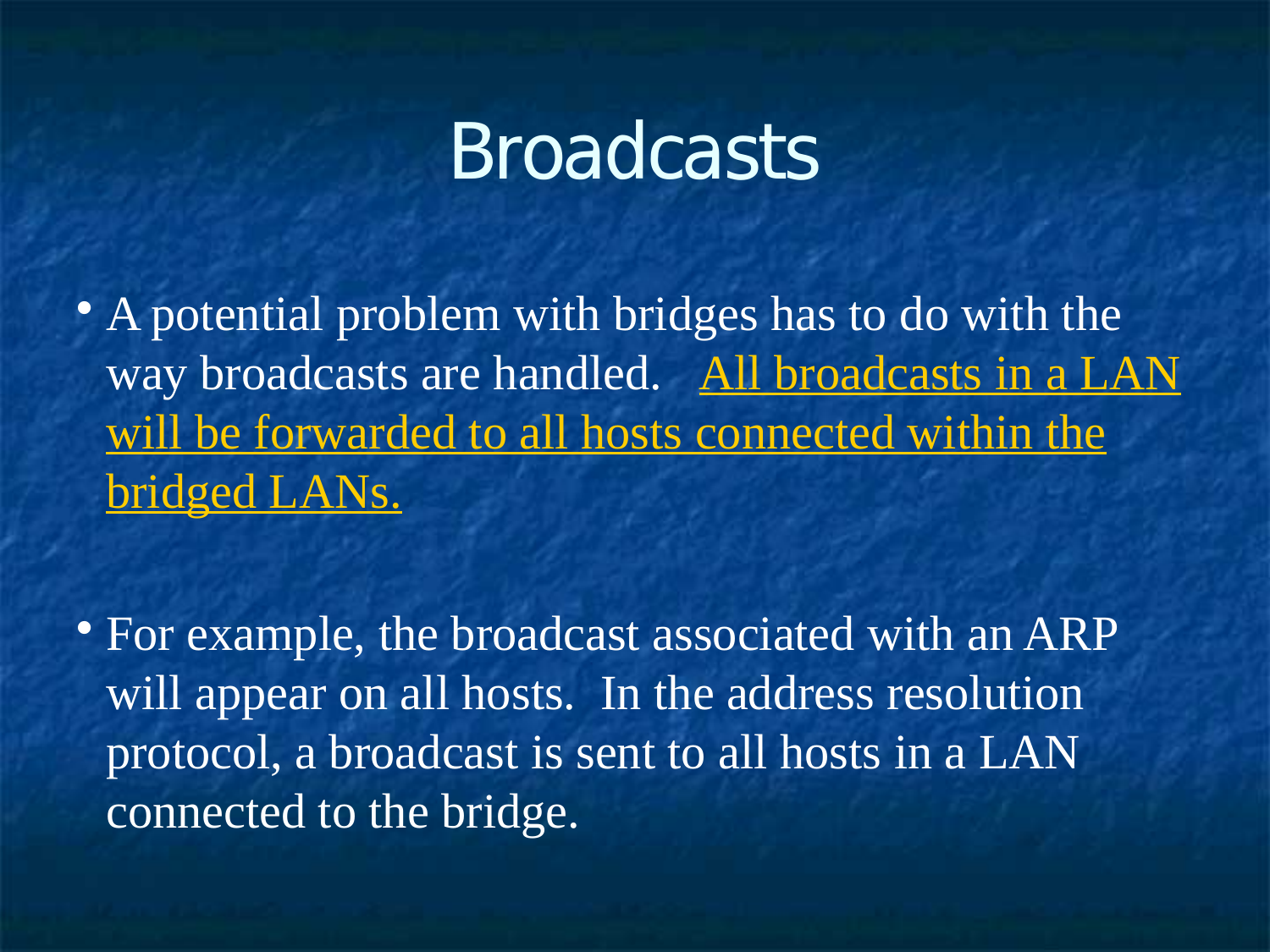

Broadcasts
A potential problem with bridges has to do with the way broadcasts are handled.   All broadcasts in a LAN will be forwarded to all hosts connected within the bridged LANs.

For example, the broadcast associated with an ARP will appear on all hosts.  In the address resolution protocol, a broadcast is sent to all hosts in a LAN connected to the bridge.